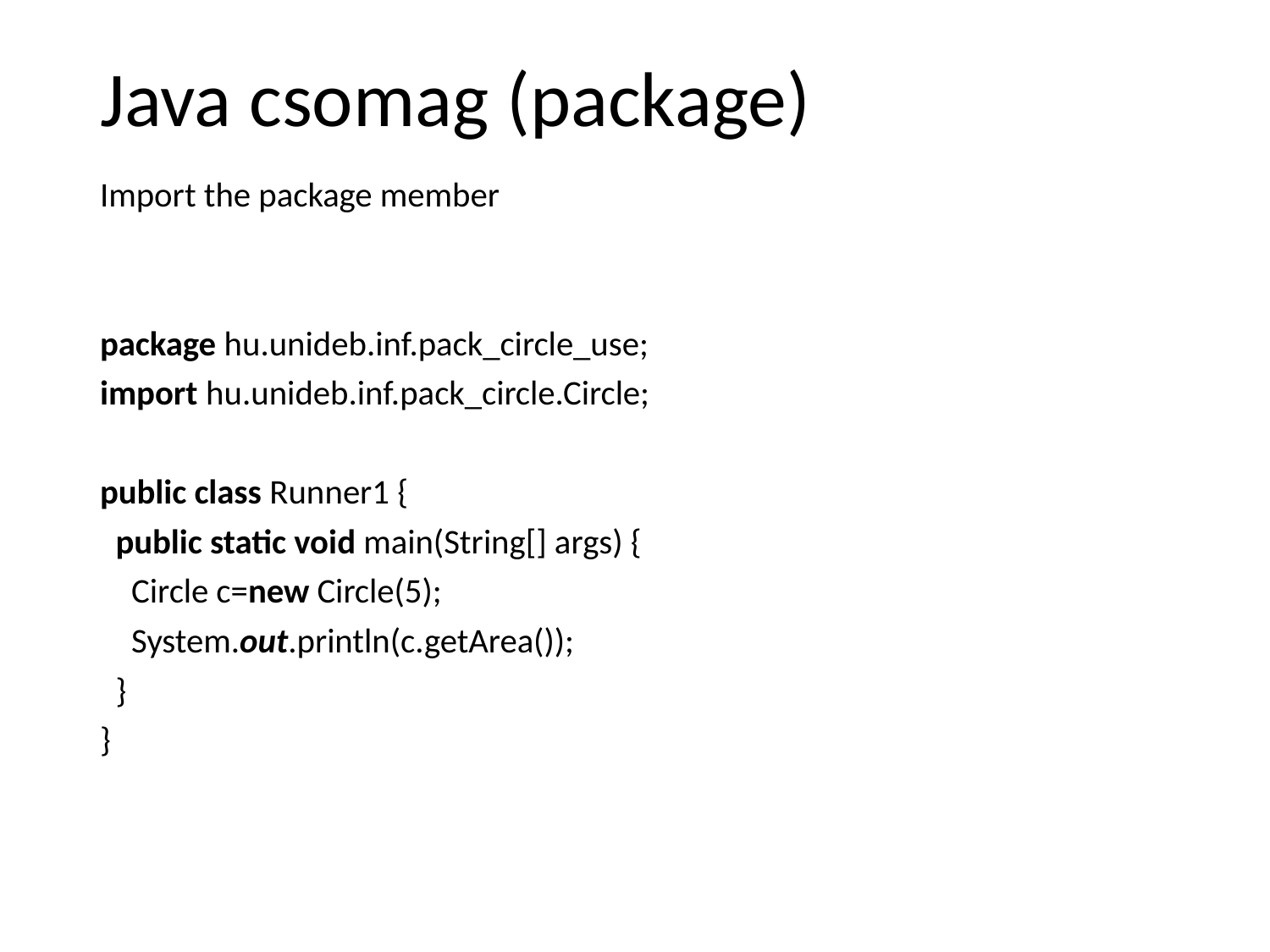

# Java csomag (package)
Import the package member

package hu.unideb.inf.pack_circle_use;
import hu.unideb.inf.pack_circle.Circle;

public class Runner1 {
  public static void main(String[] args) {
    Circle c=new Circle(5);
    System.out.println(c.getArea());
  }
}